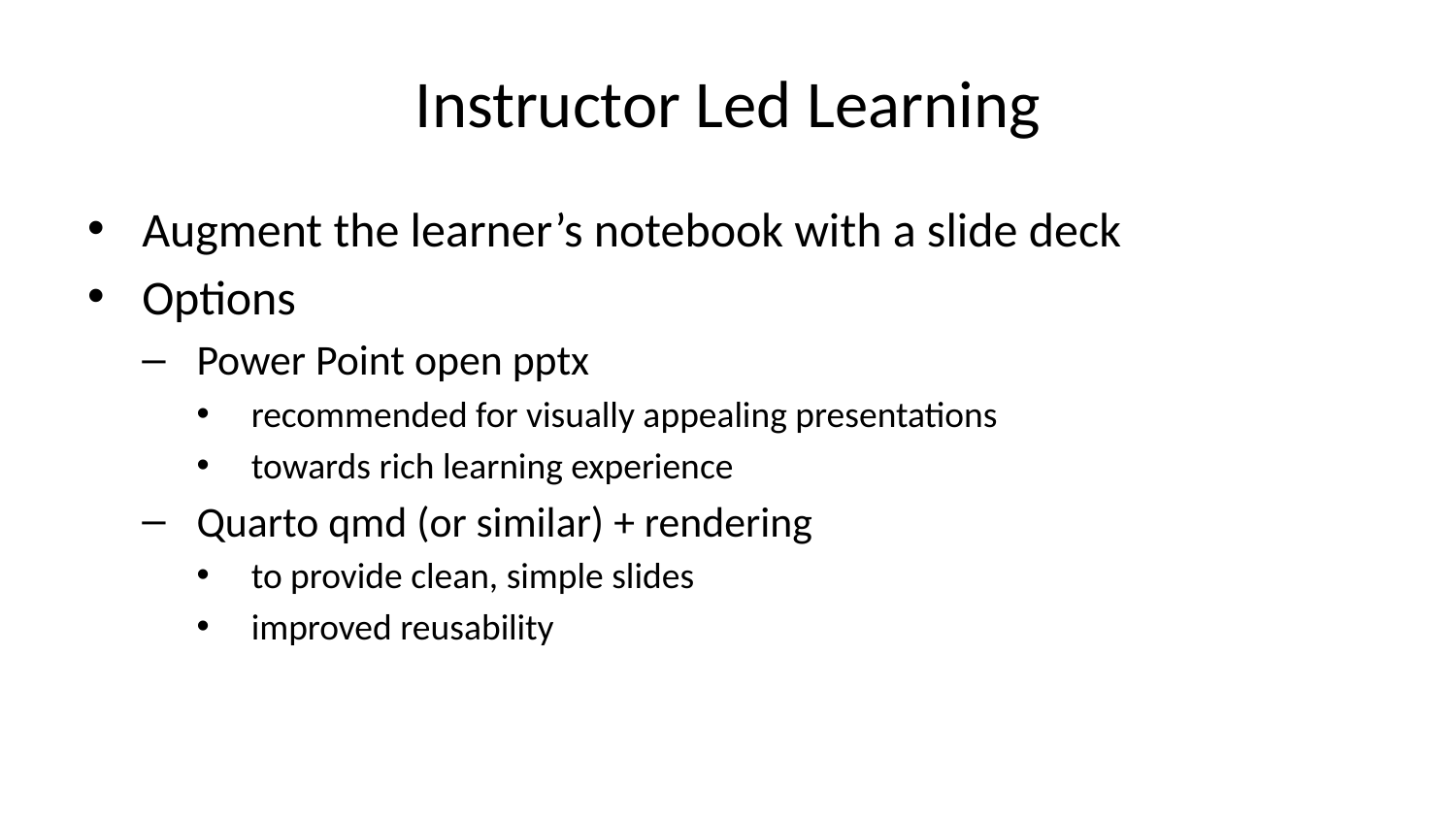

# Instructor Led Learning
Augment the learner’s notebook with a slide deck
Options
Power Point open pptx
recommended for visually appealing presentations
towards rich learning experience
Quarto qmd (or similar) + rendering
to provide clean, simple slides
improved reusability